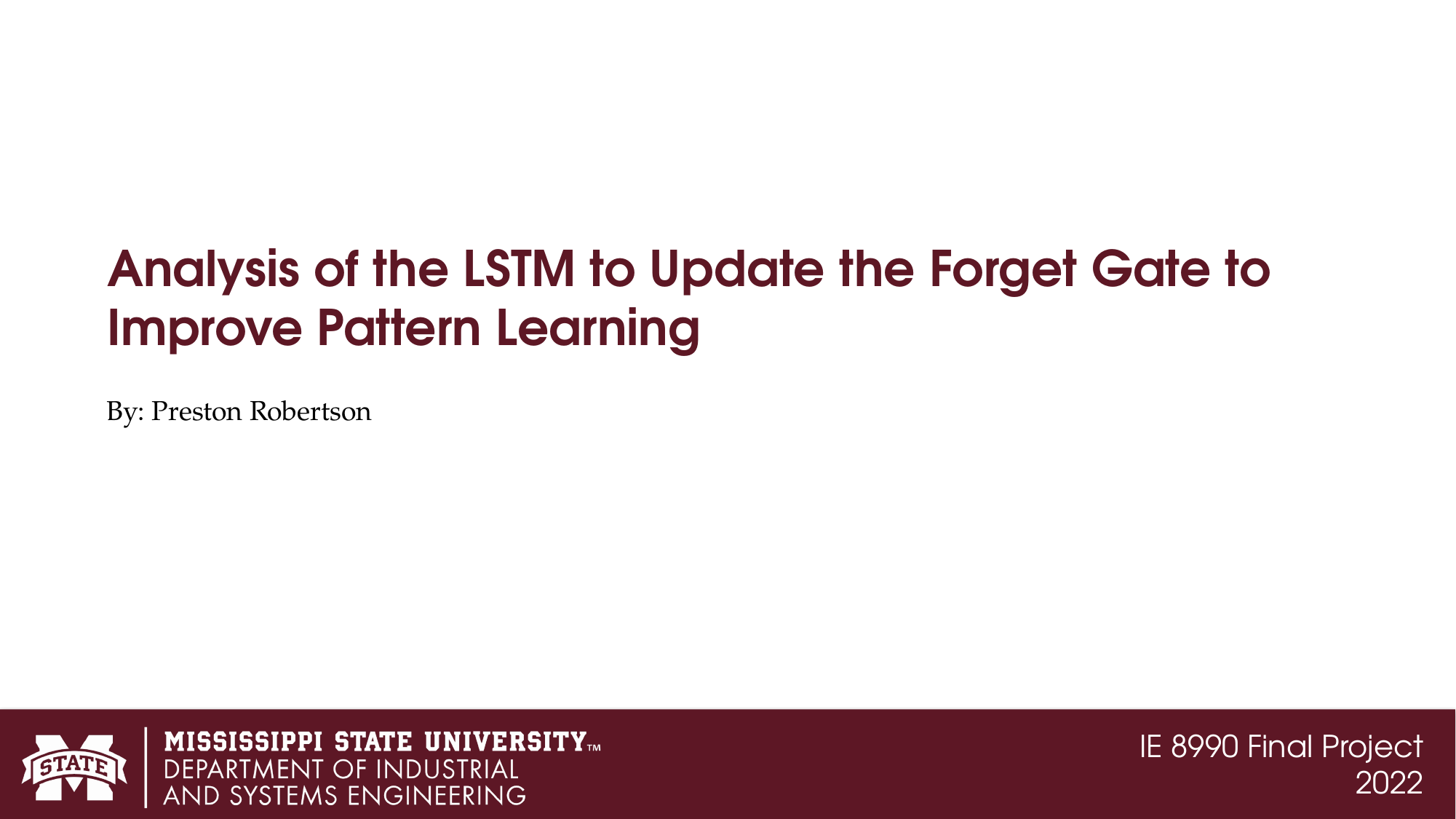

# Analysis of the LSTM to Update the Forget Gate to Improve Pattern Learning
By: Preston Robertson